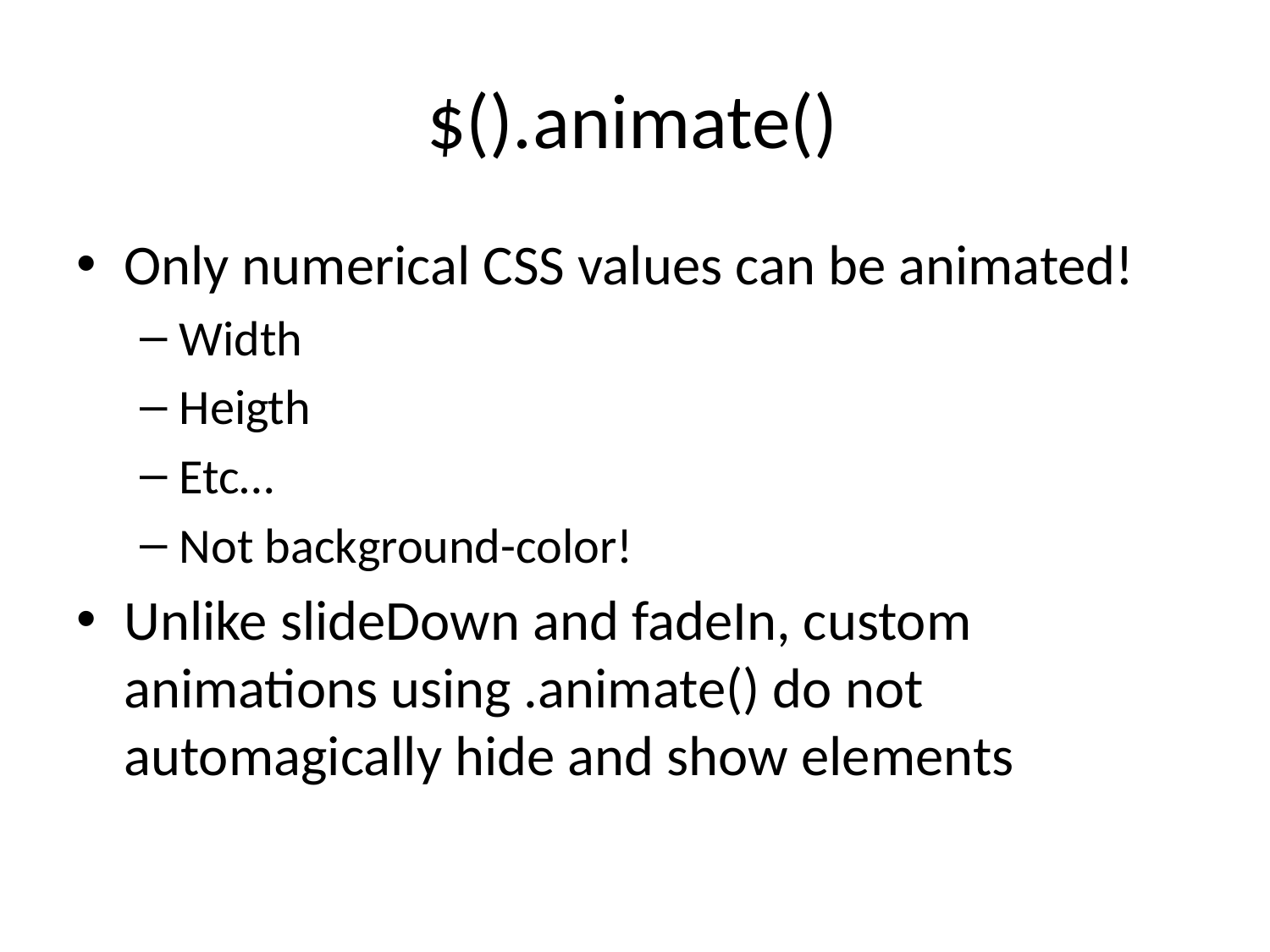

# $().animate()
Only numerical CSS values can be animated!
Width
Heigth
Etc…
Not background-color!
Unlike slideDown and fadeIn, custom animations using .animate() do not automagically hide and show elements